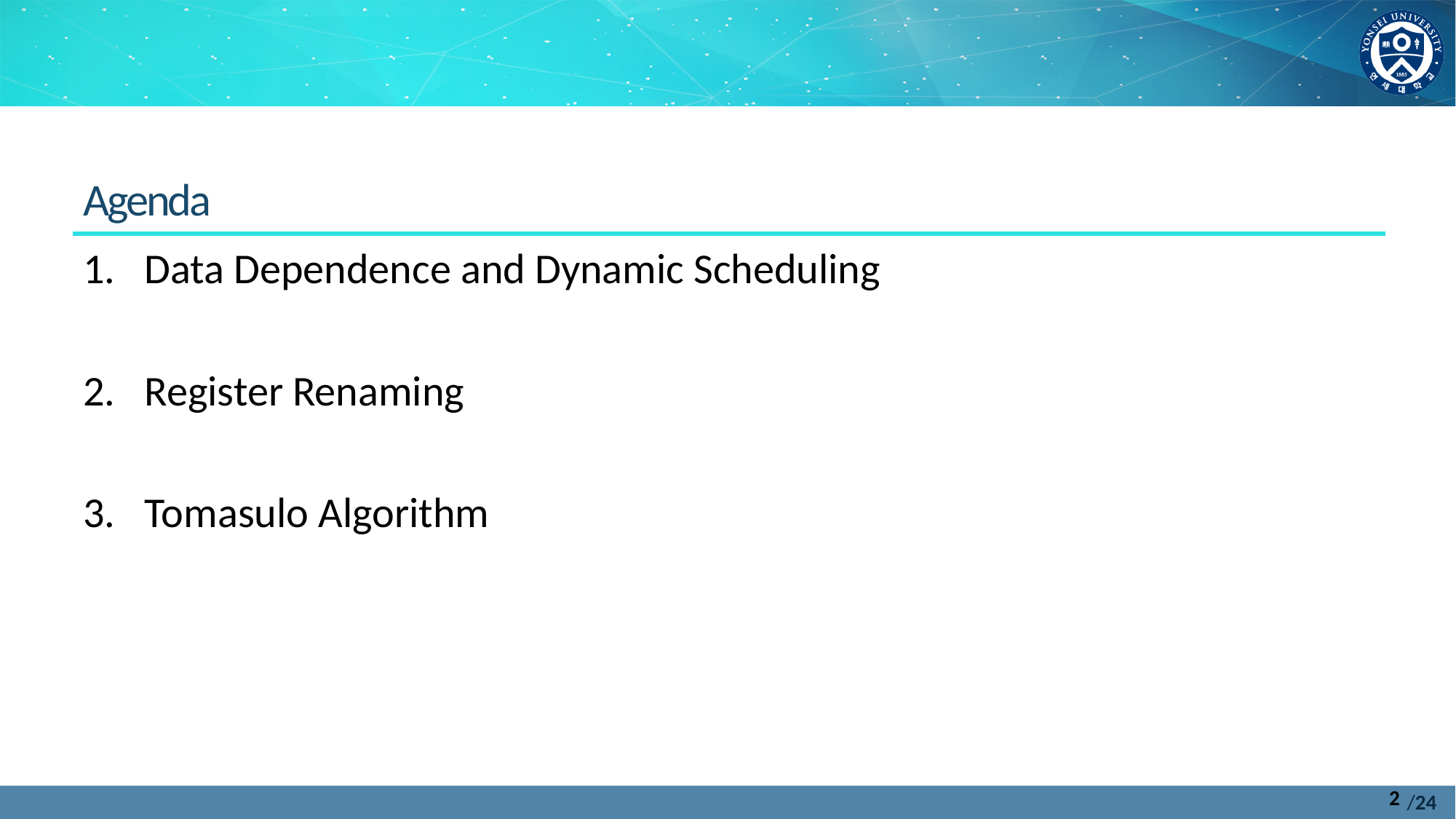

Agenda
Data Dependence and Dynamic Scheduling

Register Renaming

Tomasulo Algorithm

2